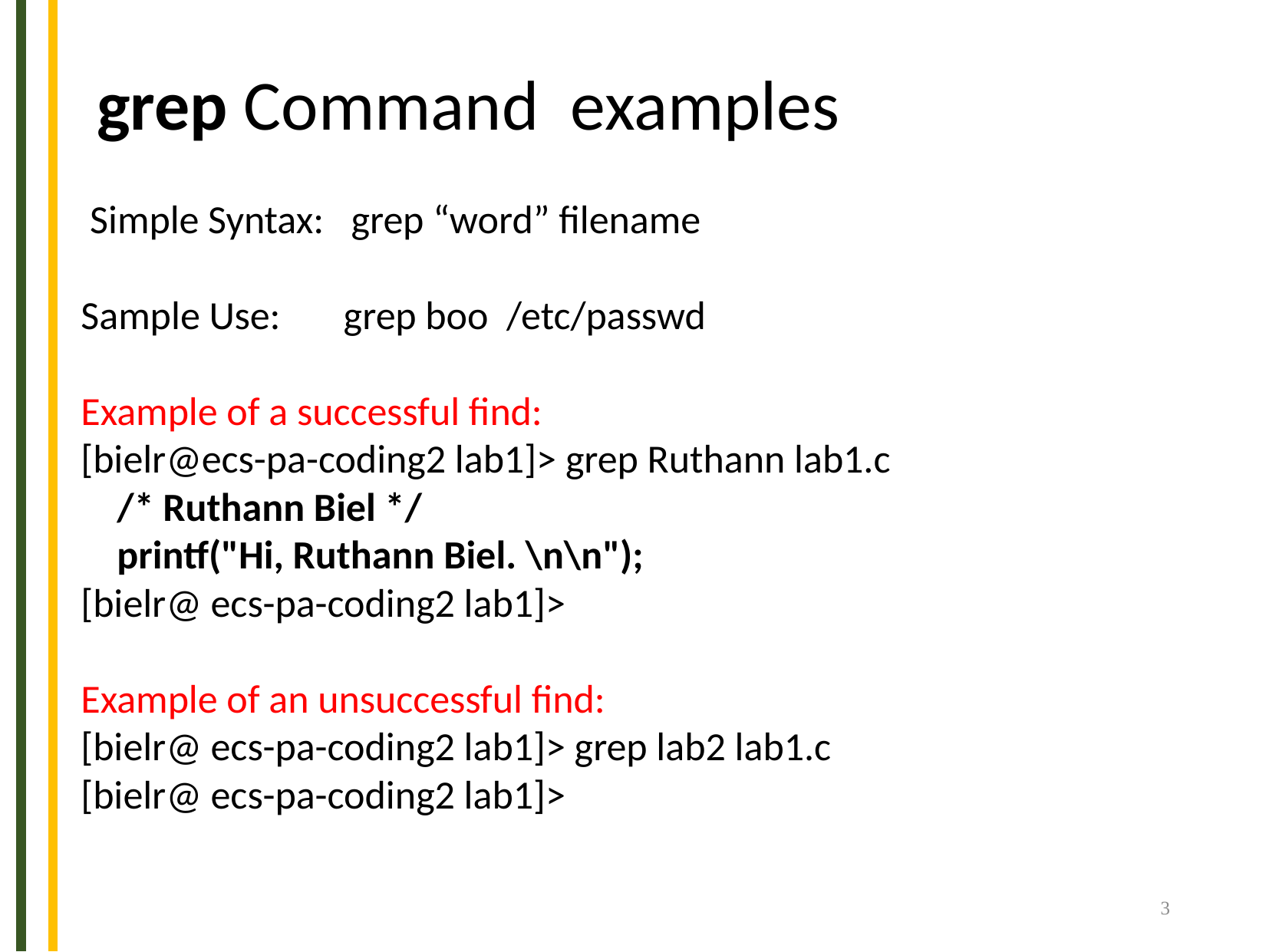

# grep Command  examples
 Simple Syntax:   grep “word” filename

Sample Use:       grep boo  /etc/passwd

Example of a successful find:
[bielr@ecs-pa-coding2 lab1]> grep Ruthann lab1.c
    /* Ruthann Biel */
    printf("Hi, Ruthann Biel. \n\n");
[bielr@ ecs-pa-coding2 lab1]>

Example of an unsuccessful find:
[bielr@ ecs-pa-coding2 lab1]> grep lab2 lab1.c
[bielr@ ecs-pa-coding2 lab1]>

3